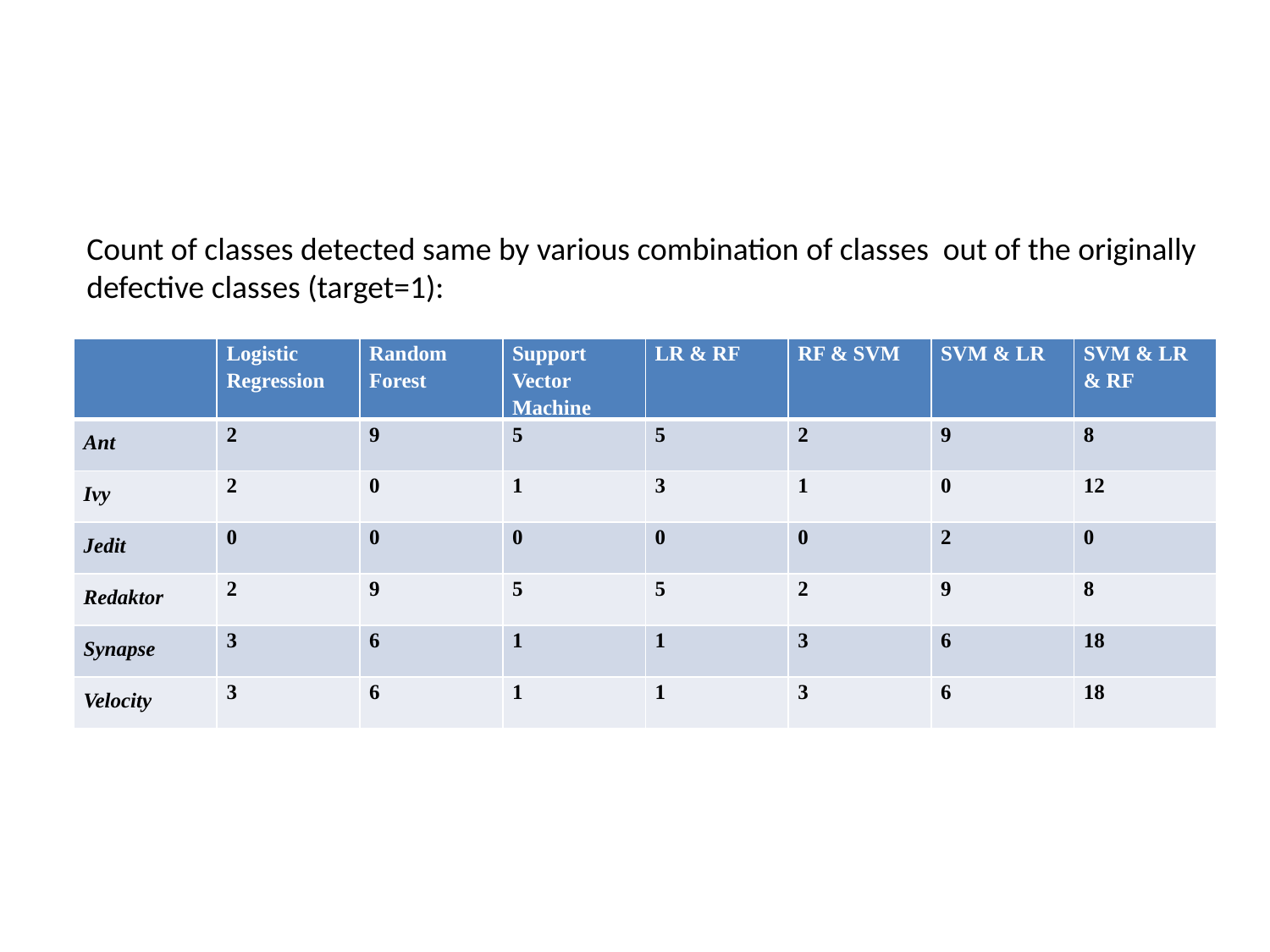

#
Count of classes detected same by various combination of classes  out of the originally defective classes (target=1):
|  | Logistic Regression | Random Forest | Support Vector Machine | LR & RF | RF & SVM | SVM & LR | SVM & LR & RF |
| --- | --- | --- | --- | --- | --- | --- | --- |
| Ant | 2 | 9 | 5 | 5 | 2 | 9 | 8 |
| Ivy | 2 | 0 | 1 | 3 | 1 | 0 | 12 |
| Jedit | 0 | 0 | 0 | 0 | 0 | 2 | 0 |
| Redaktor | 2 | 9 | 5 | 5 | 2 | 9 | 8 |
| Synapse | 3 | 6 | 1 | 1 | 3 | 6 | 18 |
| Velocity | 3 | 6 | 1 | 1 | 3 | 6 | 18 |